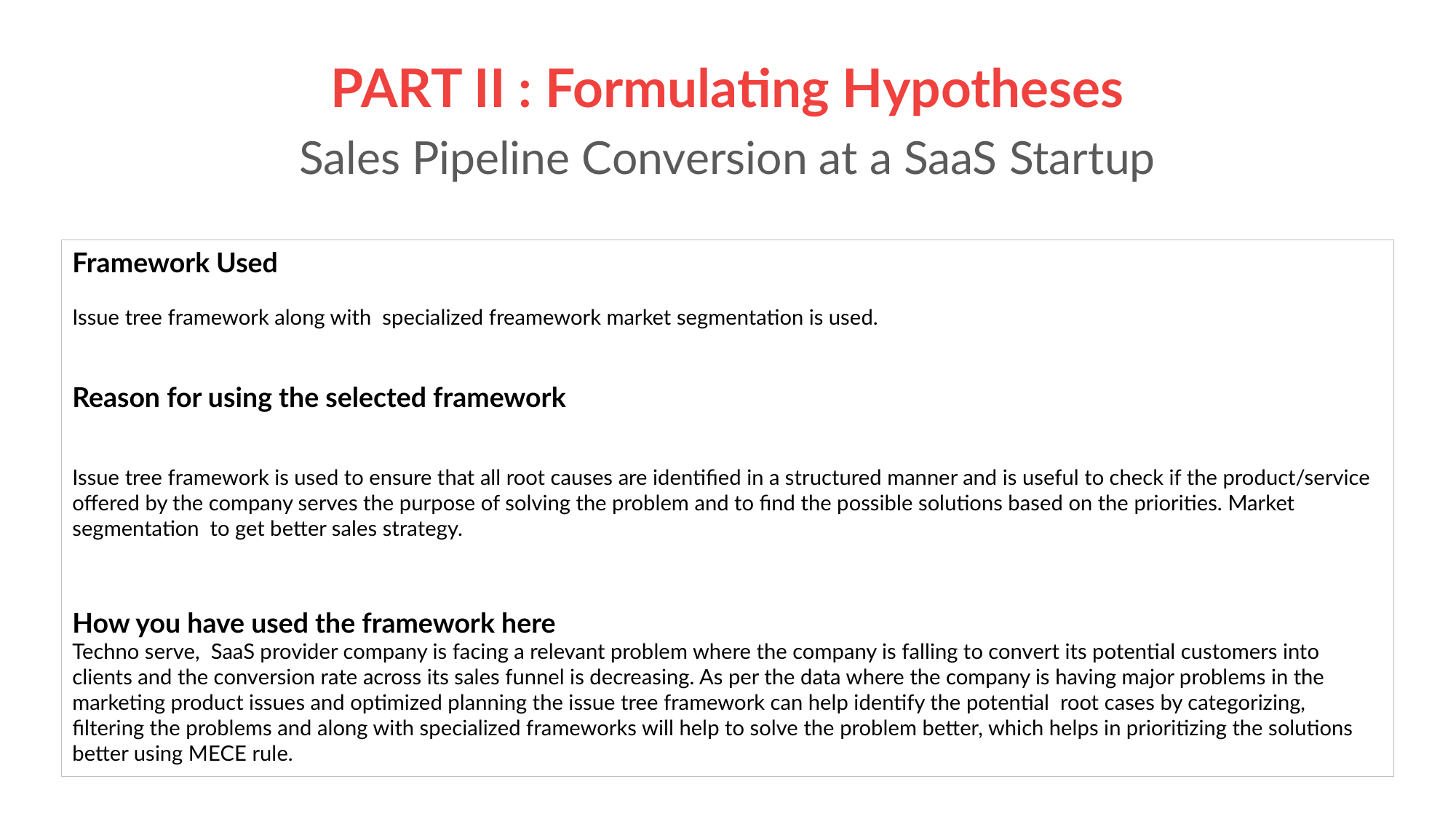

# PART II : Formulating Hypotheses Sales Pipeline Conversion at a SaaS Startup
Framework Used

Issue tree framework along with  specialized freamework market segmentation is used.

Reason for using the selected framework

Issue tree framework is used to ensure that all root causes are identified in a structured manner and is useful to check if the product/service offered by the company serves the purpose of solving the problem and to find the possible solutions based on the priorities. Market segmentation  to get better sales strategy.

How you have used the framework here
Techno serve,  SaaS provider company is facing a relevant problem where the company is falling to convert its potential customers into clients and the conversion rate across its sales funnel is decreasing. As per the data where the company is having major problems in the marketing product issues and optimized planning the issue tree framework can help identify the potential  root cases by categorizing, filtering the problems and along with specialized frameworks will help to solve the problem better, which helps in prioritizing the solutions better using MECE rule.